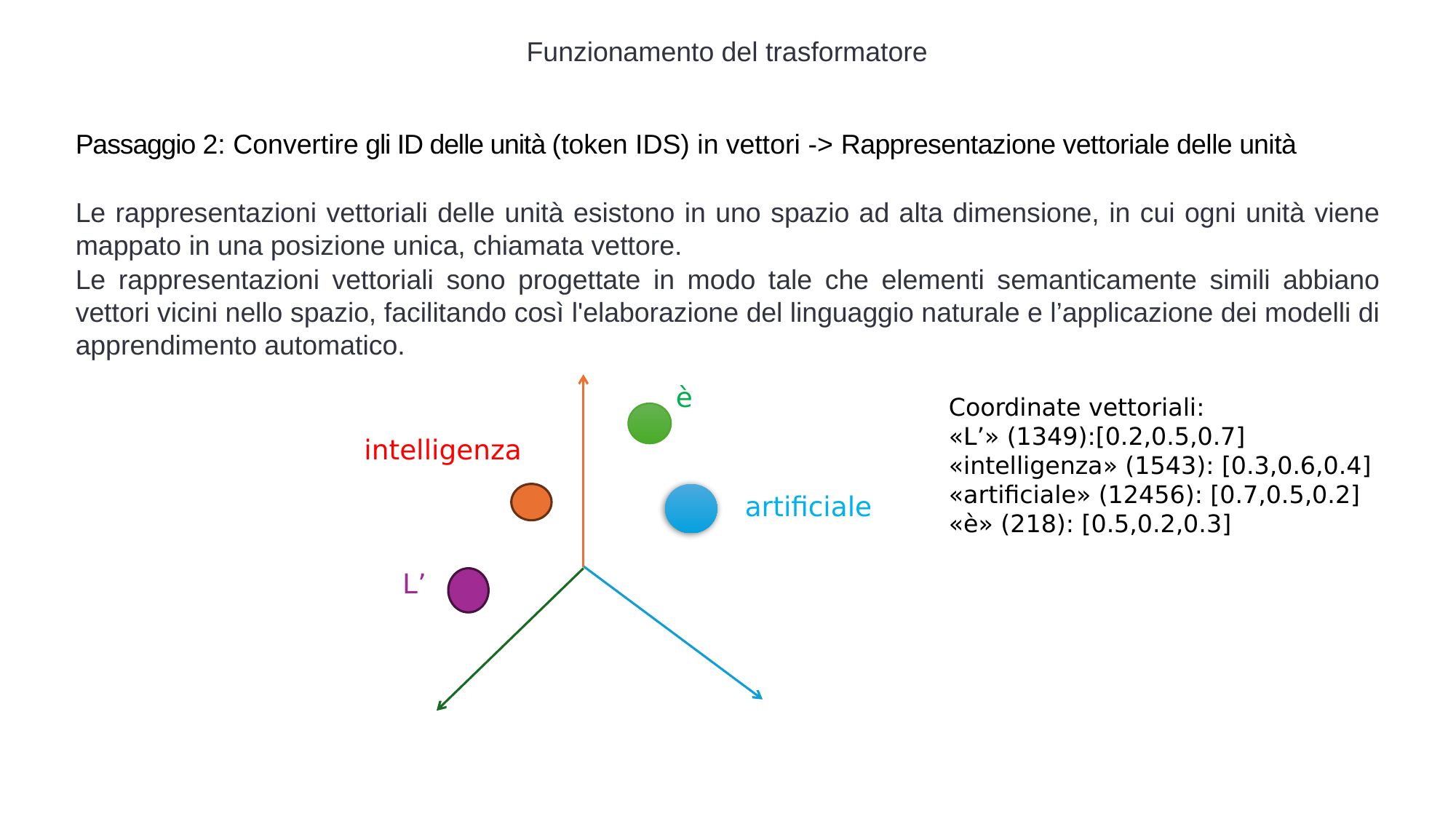

Funzionamento del trasformatore
Passaggio 2: Convertire gli ID delle unità (token IDS) in vettori -> Rappresentazione vettoriale delle unità

Le rappresentazioni vettoriali delle unità esistono in uno spazio ad alta dimensione, in cui ogni unità viene mappato in una posizione unica, chiamata vettore.
Le rappresentazioni vettoriali sono progettate in modo tale che elementi semanticamente simili abbiano vettori vicini nello spazio, facilitando così l'elaborazione del linguaggio naturale e l’applicazione dei modelli di apprendimento automatico.
è
Coordinate vettoriali:
«L’» (1349):[0.2,0.5,0.7]
«intelligenza» (1543): [0.3,0.6,0.4]
«artificiale» (12456): [0.7,0.5,0.2]
«è» (218): [0.5,0.2,0.3]

intelligenza

artificiale
L’